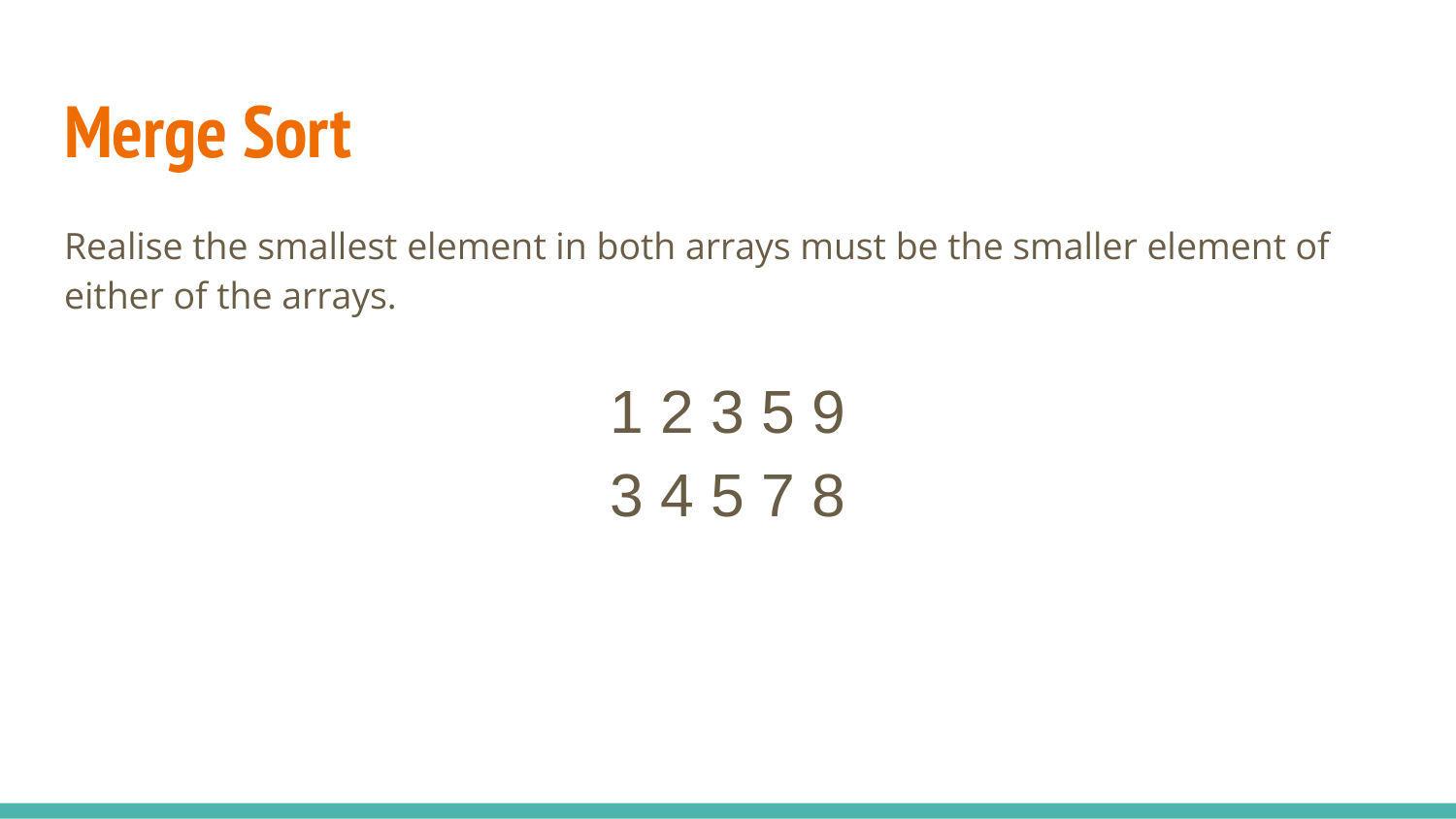

# Merge Sort
Realise the smallest element in both arrays must be the smaller element of either of the arrays.
1 2 3 5 9
3 4 5 7 8